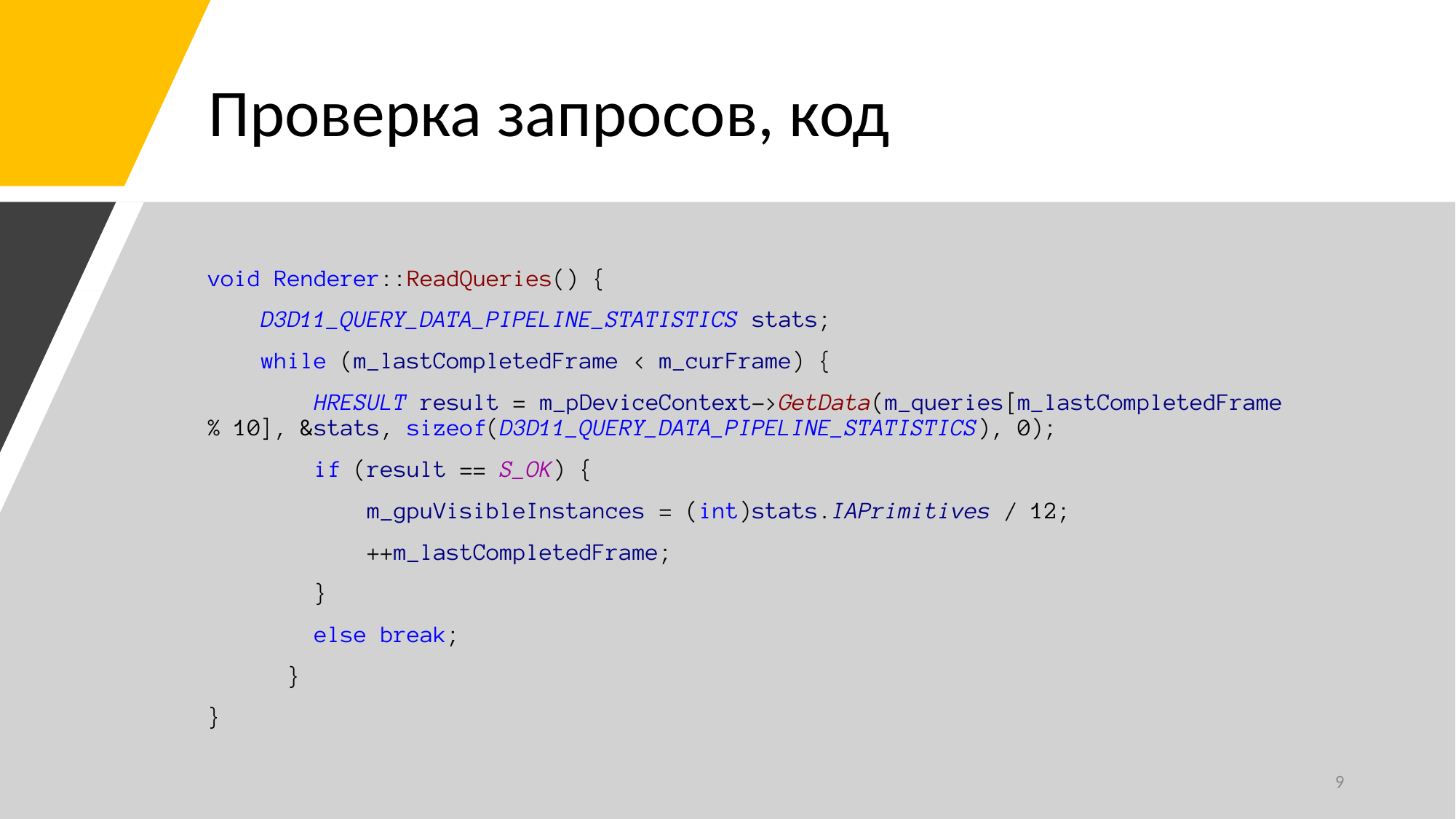

# Проверка запросов, код

void Renderer::ReadQueries() {
    D3D11_QUERY_DATA_PIPELINE_STATISTICS stats;
    while (m_lastCompletedFrame < m_curFrame) {
        HRESULT result = m_pDeviceContext->GetData(m_queries[m_lastCompletedFrame % 10], &stats, sizeof(D3D11_QUERY_DATA_PIPELINE_STATISTICS), 0);
        if (result == S_OK) {
            m_gpuVisibleInstances = (int)stats.IAPrimitives / 12;
            ++m_lastCompletedFrame;
        }
        else break;
      }
}
9